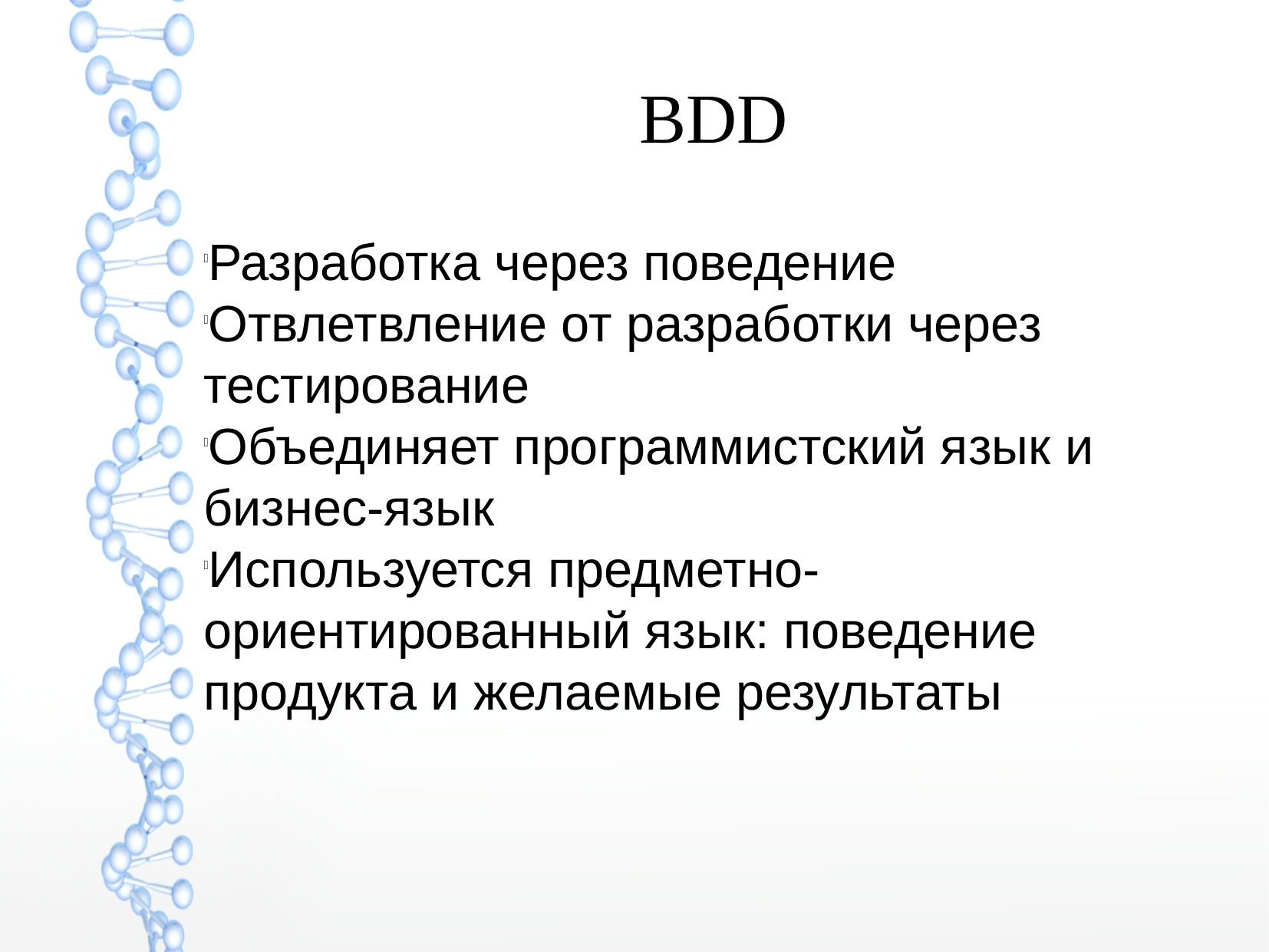

BDD
Разработка через поведение
Отвлетвление от разработки через тестирование
Объединяет программистский язык и бизнес-язык
Используется предметно-ориентированный язык: поведение продукта и желаемые результаты